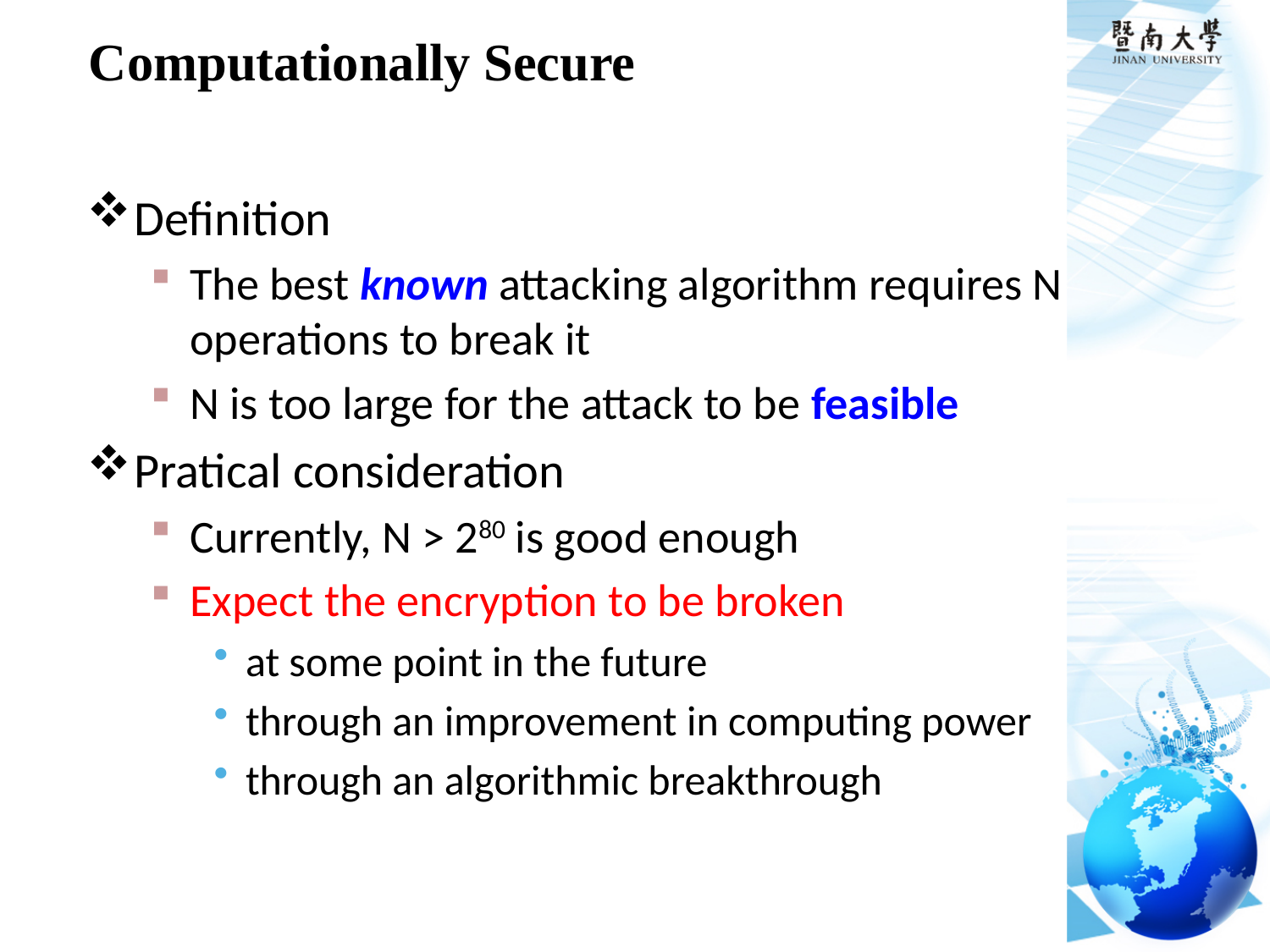

# Computationally Secure
Definition
The best known attacking algorithm requires N operations to break it
N is too large for the attack to be feasible
Pratical consideration
Currently, N > 280 is good enough
Expect the encryption to be broken
at some point in the future
through an improvement in computing power
through an algorithmic breakthrough